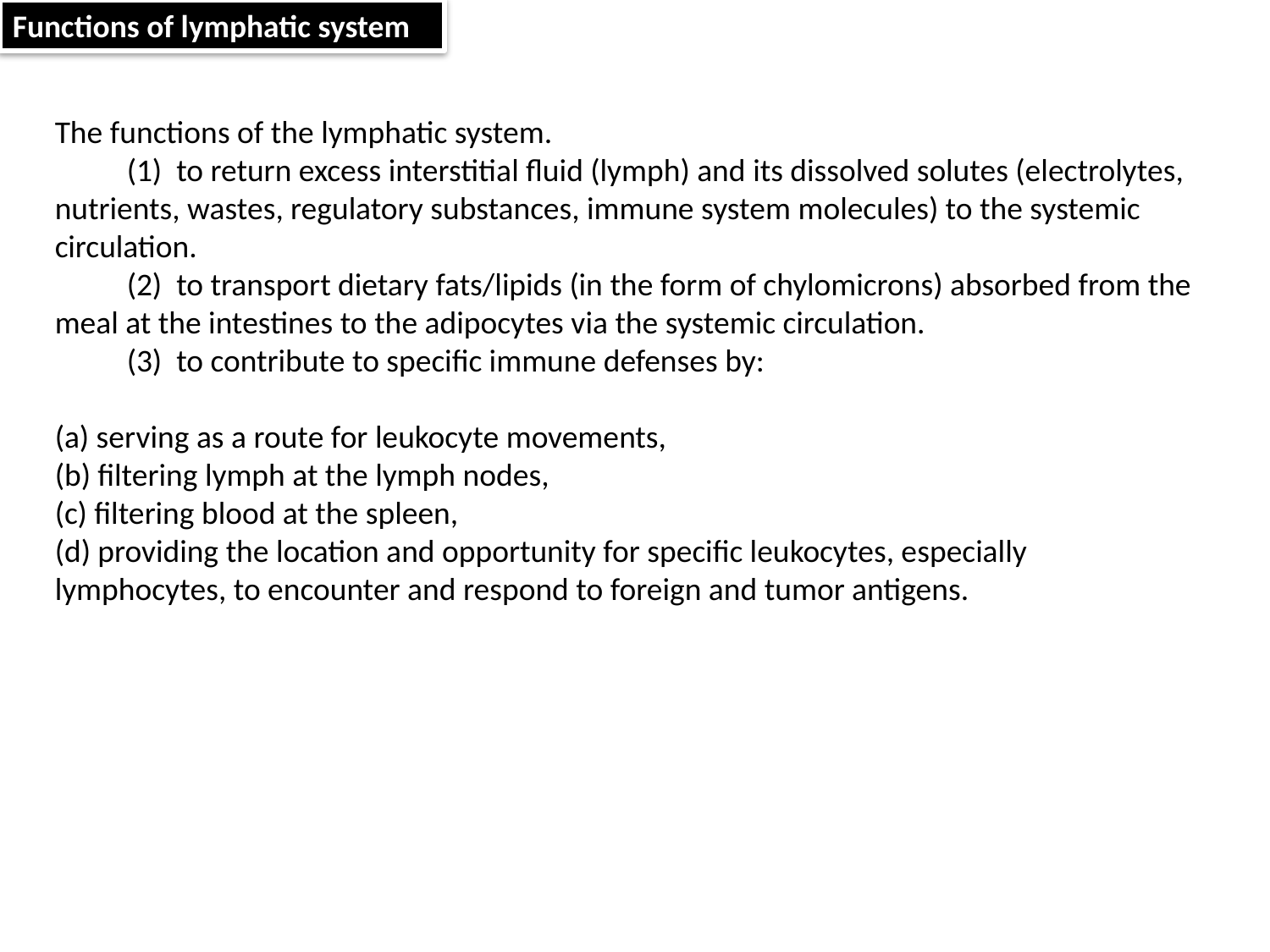

Functions of lymphatic system
The functions of the lymphatic system.
          (1)  to return excess interstitial fluid (lymph) and its dissolved solutes (electrolytes, nutrients, wastes, regulatory substances, immune system molecules) to the systemic circulation.
          (2)  to transport dietary fats/lipids (in the form of chylomicrons) absorbed from the meal at the intestines to the adipocytes via the systemic circulation.
          (3)  to contribute to specific immune defenses by:

(a) serving as a route for leukocyte movements,
(b) filtering lymph at the lymph nodes,
(c) filtering blood at the spleen,
(d) providing the location and opportunity for specific leukocytes, especially lymphocytes, to encounter and respond to foreign and tumor antigens.